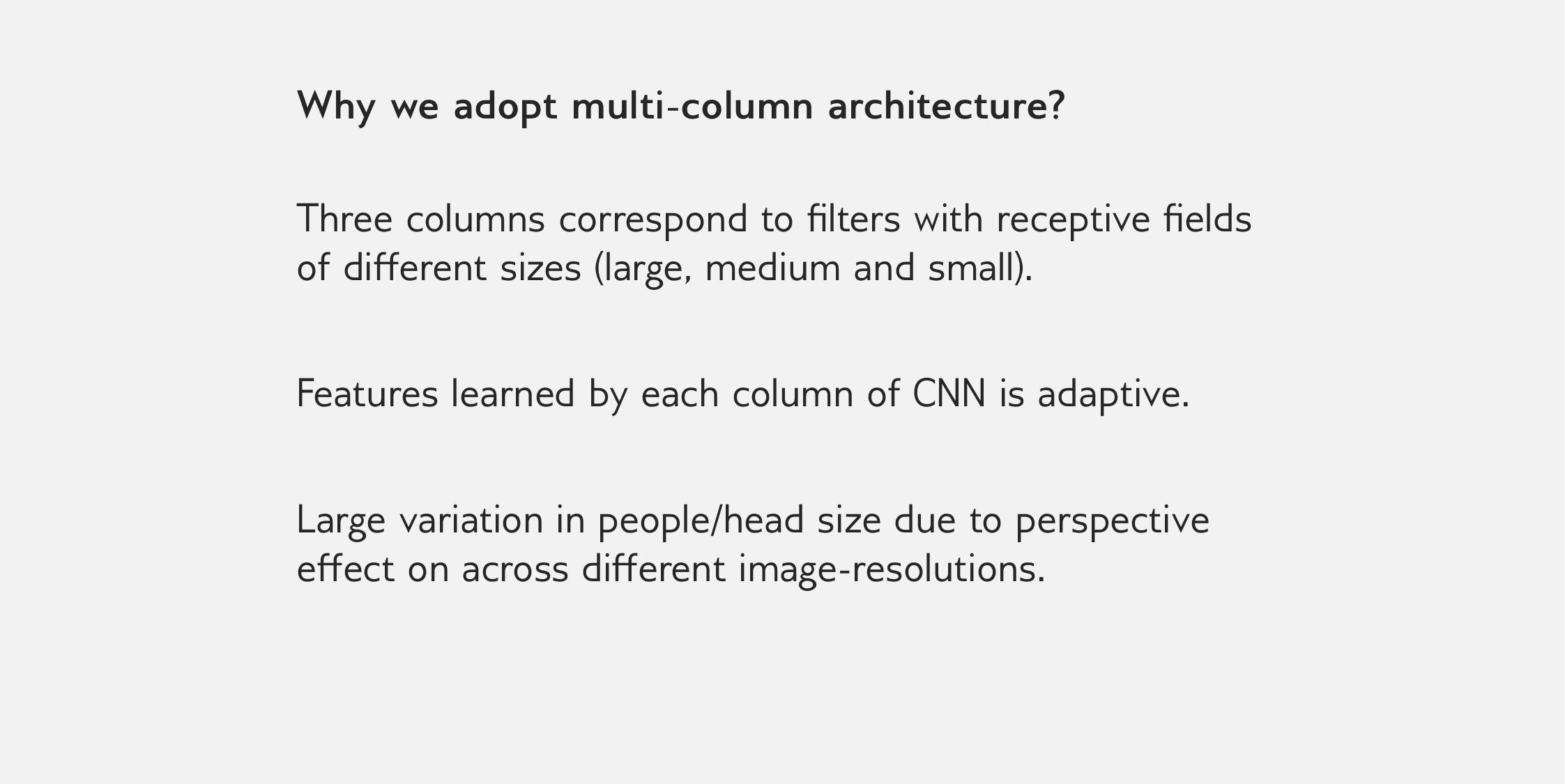

Why we adopt multi-column architecture?

Three columns correspond to filters with receptive fields of different sizes (large, medium and small).

Features learned by each column of CNN is adaptive.

Large variation in people/head size due to perspective effect on across different image-resolutions.